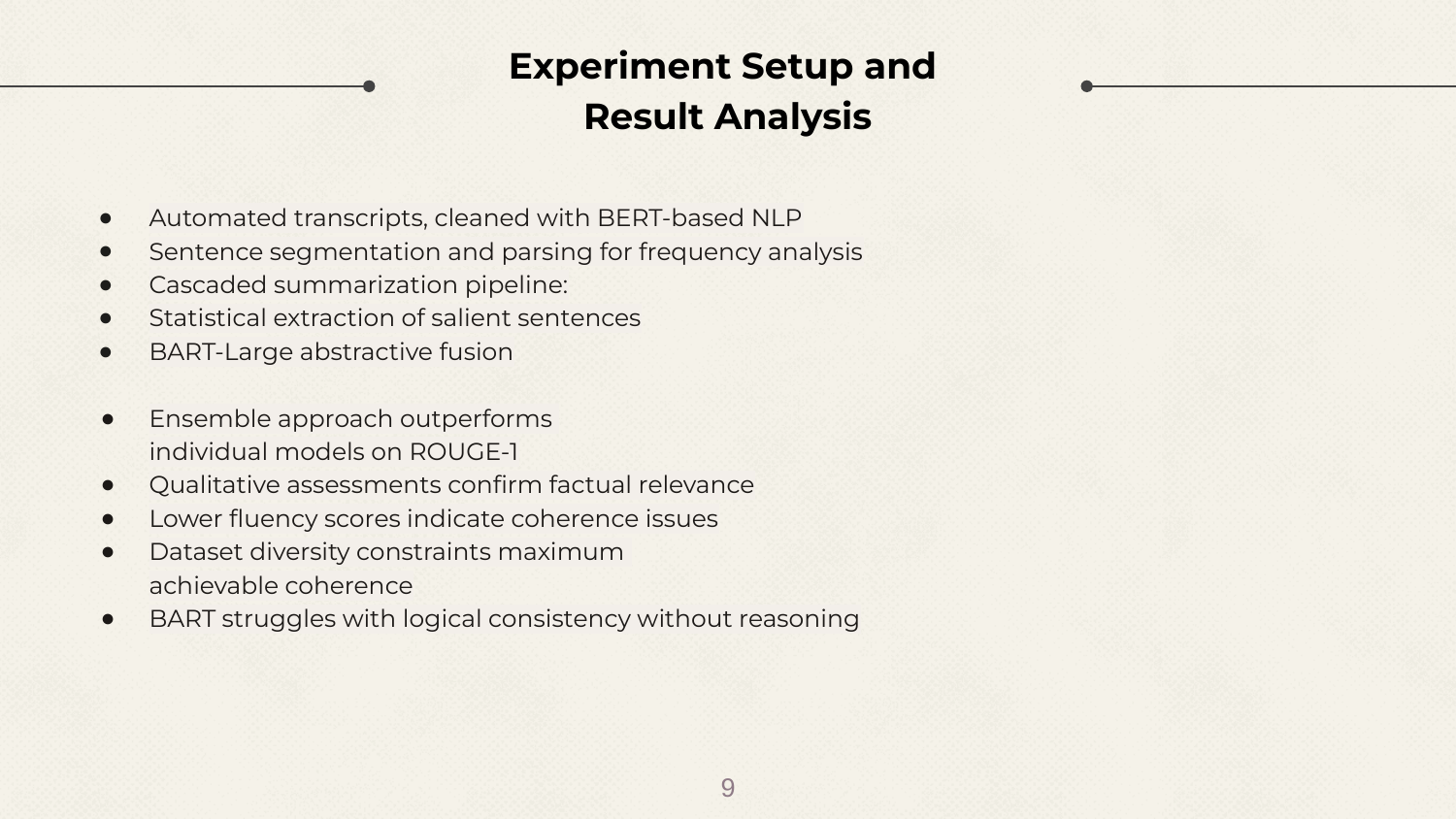

# Experiment Setup and
Result Analysis

Automated transcripts, cleaned with BERT-based NLP
Sentence segmentation and parsing for frequency analysis
Cascaded summarization pipeline:
Statistical extraction of salient sentences
BART-Large abstractive fusion

Ensemble approach outperforms
individual models on ROUGE-1
Qualitative assessments confirm factual relevance
Lower fluency scores indicate coherence issues
Dataset diversity constraints maximum
achievable coherence
BART struggles with logical consistency without reasoning

9